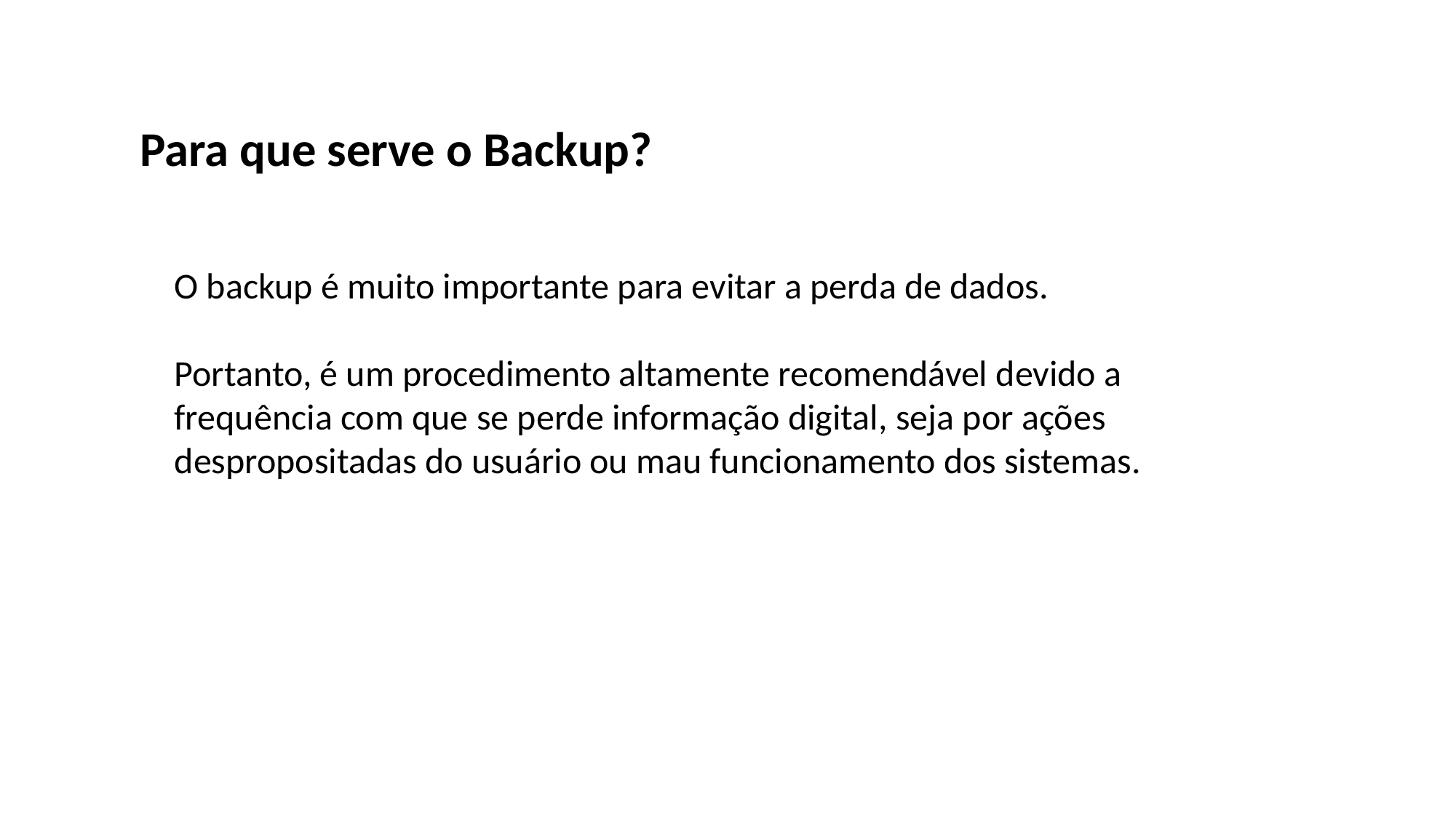

Para que serve o Backup?
O backup é muito importante para evitar a perda de dados.

Portanto, é um procedimento altamente recomendável devido a frequência com que se perde informação digital, seja por ações despropositadas do usuário ou mau funcionamento dos sistemas.